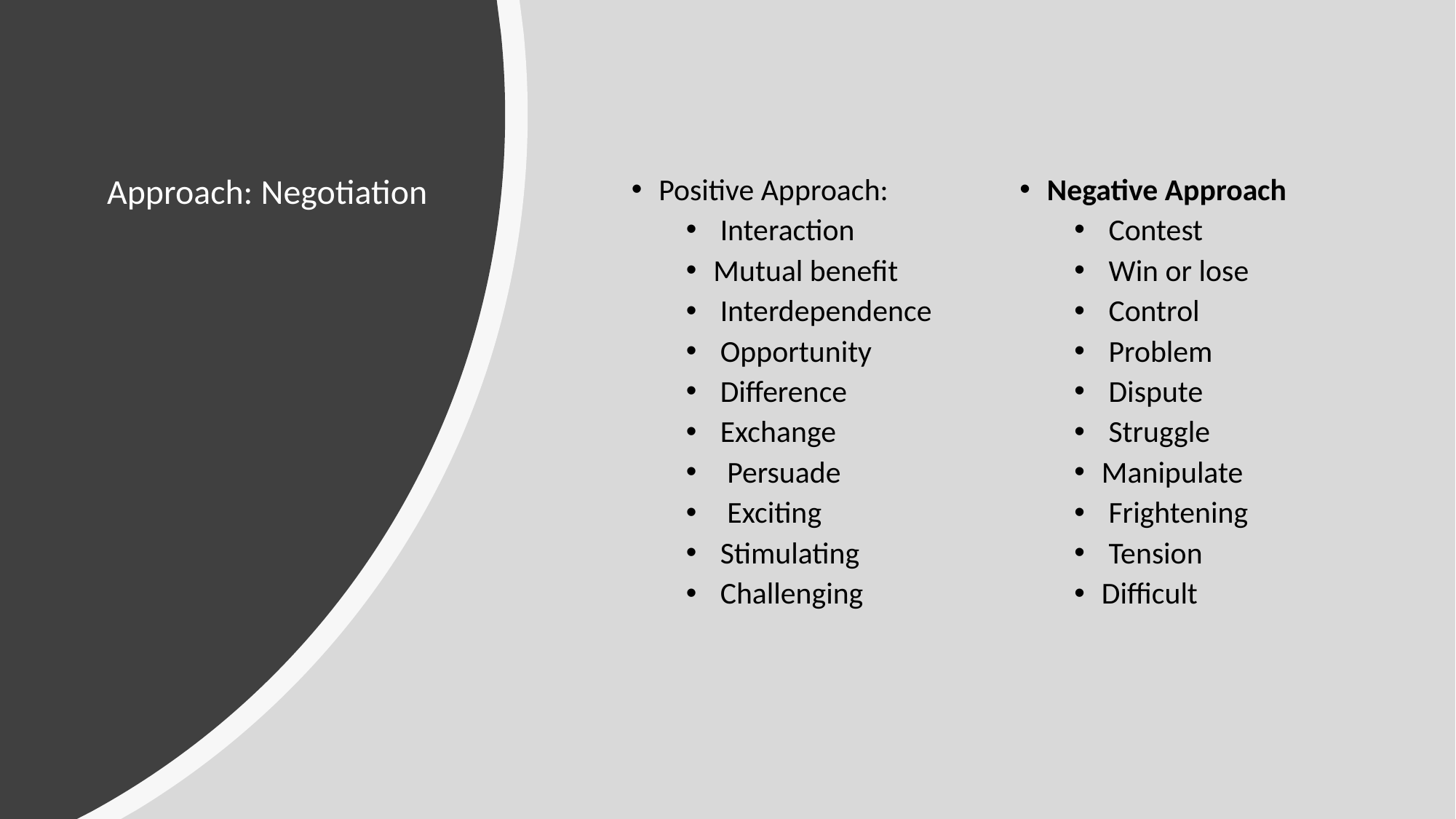

# Approach: Negotiation
Positive Approach:
 Interaction
Mutual benefit
 Interdependence
 Opportunity
 Difference
 Exchange
  Persuade
  Exciting
 Stimulating
 Challenging
Negative Approach
 Contest
 Win or lose
 Control
 Problem
 Dispute
 Struggle
Manipulate
 Frightening
 Tension
Difficult